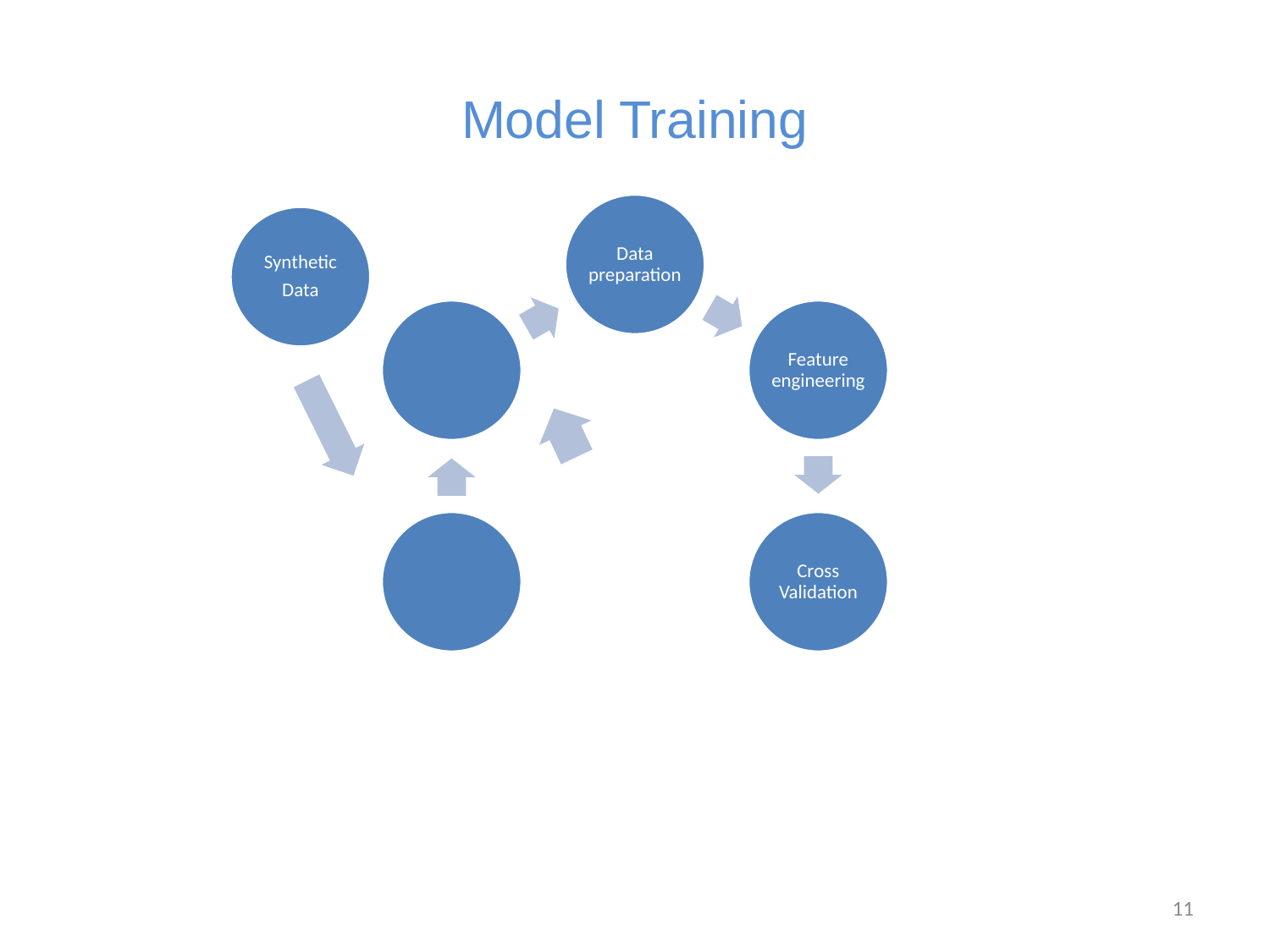

# Model Training
Data preparation

Feature engineering

Cross Validation

Synthetic
Data

11